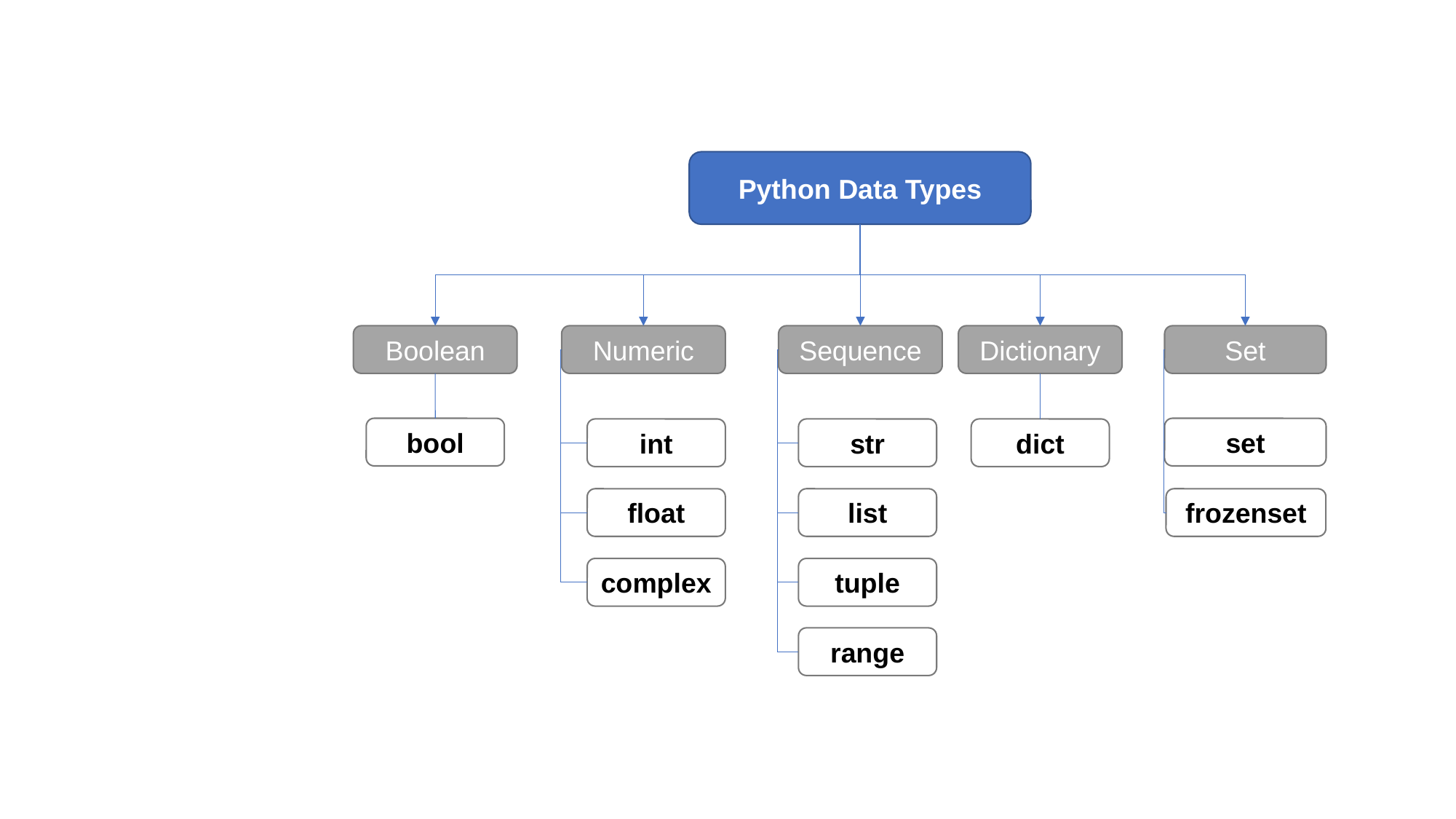

Python Data Types
Boolean
Numeric
Sequence
Dictionary
Set
bool
set
str
dict
int
float
complex
list
frozenset
tuple
range